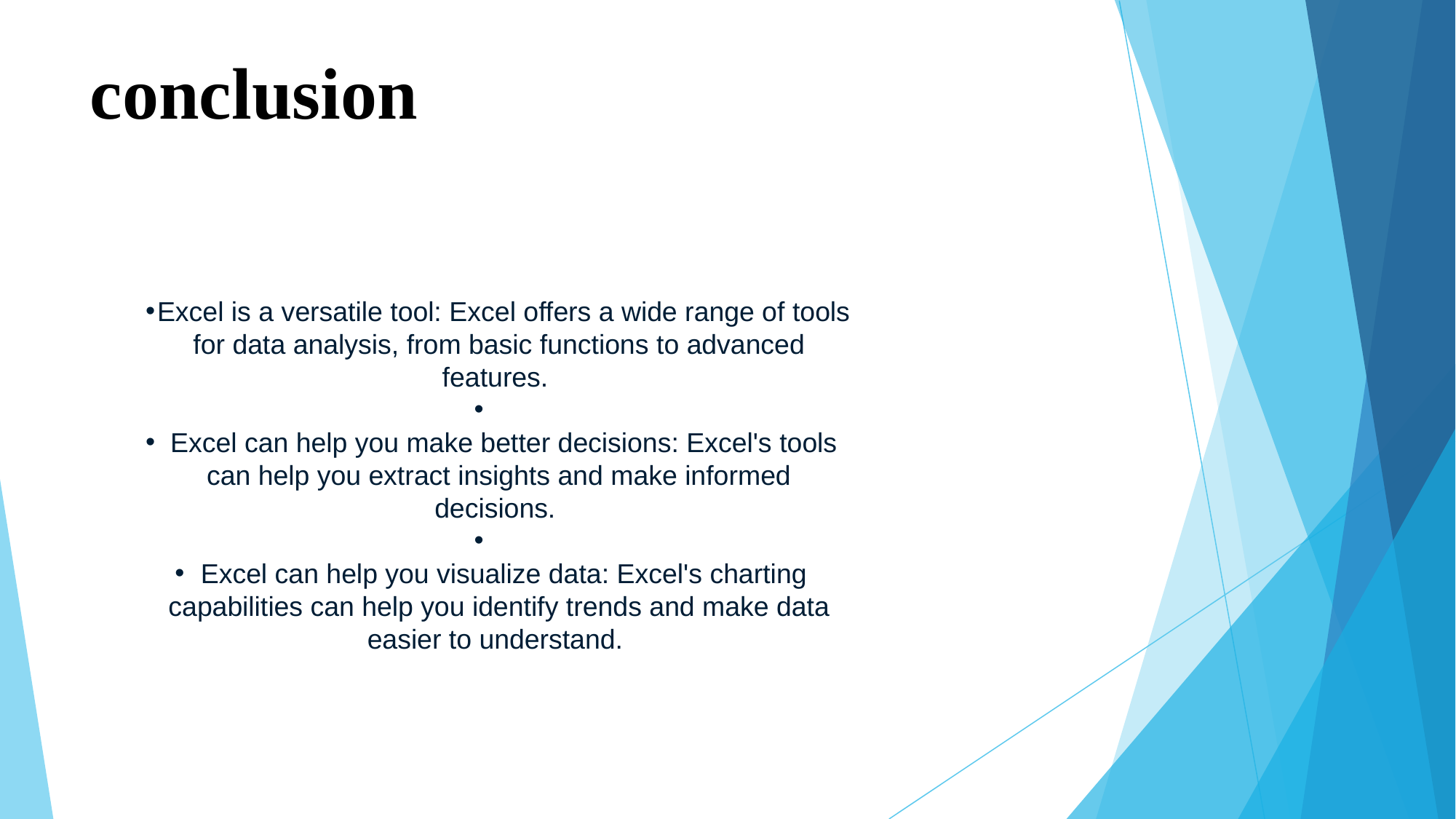

# conclusion
Excel is a versatile tool: Excel offers a wide range of tools for data analysis, from basic functions to advanced features.

Excel can help you make better decisions: Excel's tools can help you extract insights and make informed decisions.

Excel can help you visualize data: Excel's charting capabilities can help you identify trends and make data easier to understand.